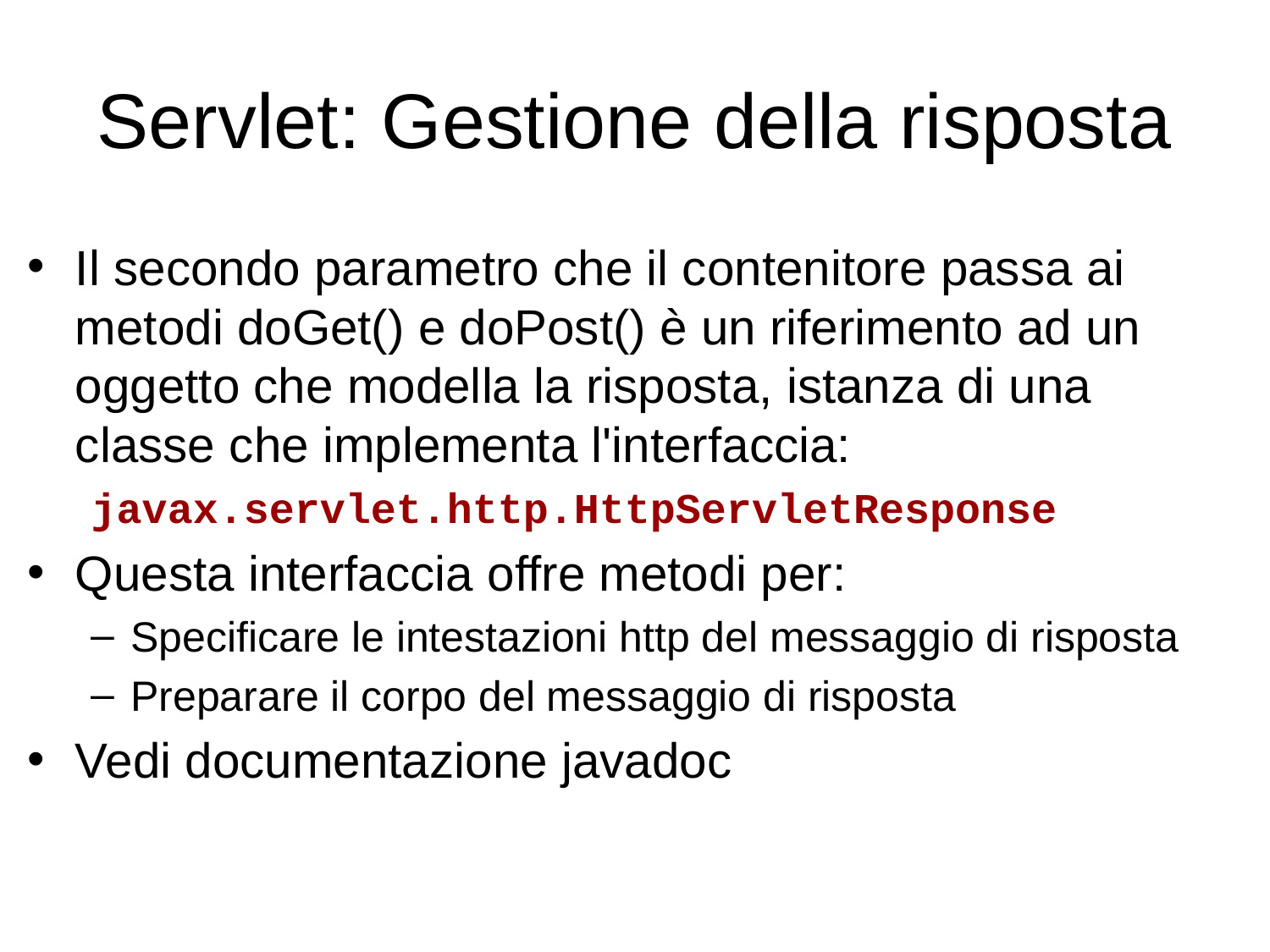

# Servlet: Gestione della risposta
Il secondo parametro che il contenitore passa ai metodi doGet() e doPost() è un riferimento ad un oggetto che modella la risposta, istanza di una classe che implementa l'interfaccia:
javax.servlet.http.HttpServletResponse
Questa interfaccia offre metodi per:
Specificare le intestazioni http del messaggio di risposta
Preparare il corpo del messaggio di risposta
Vedi documentazione javadoc